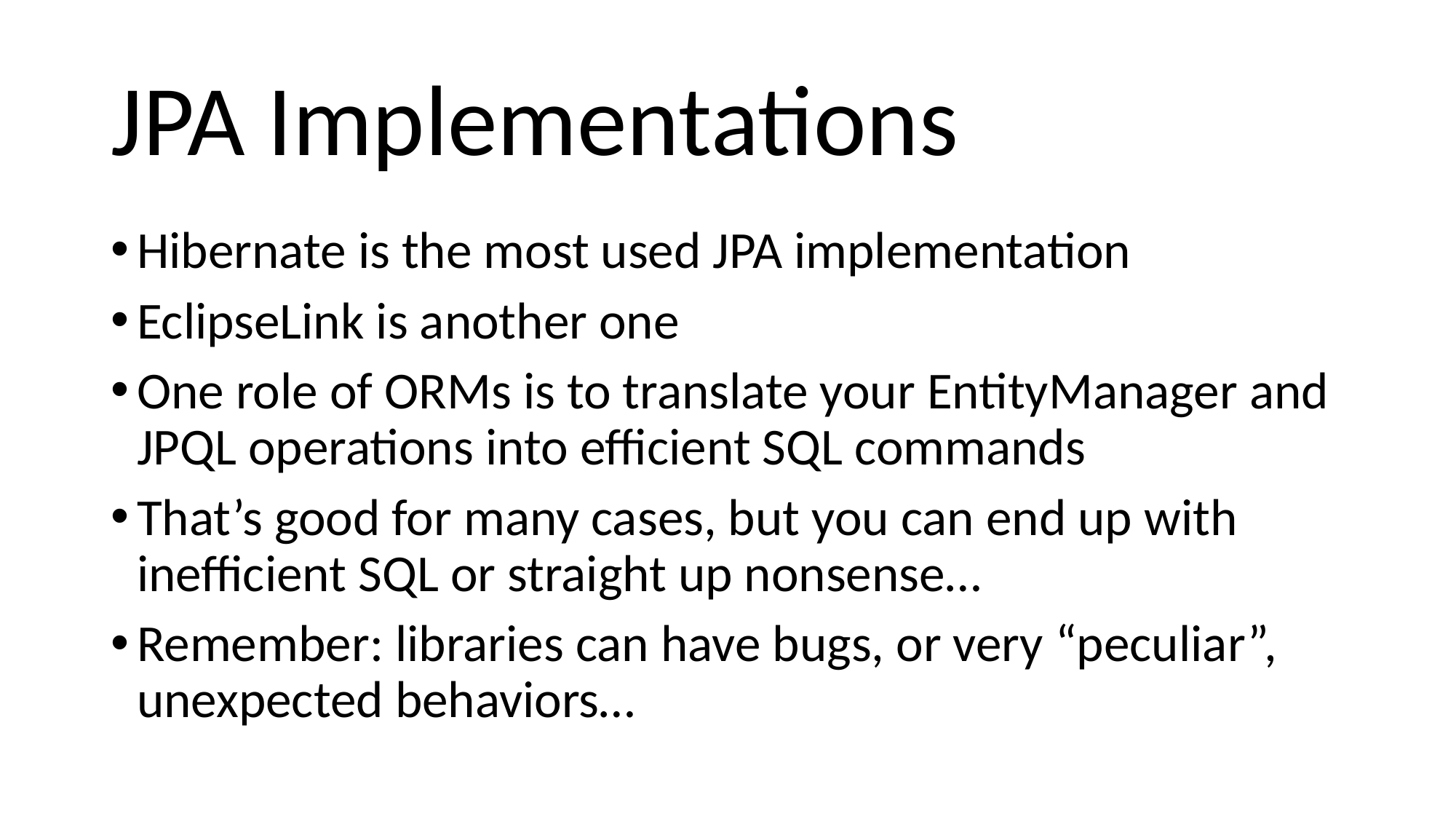

# JPA Implementations
Hibernate is the most used JPA implementation
EclipseLink is another one
One role of ORMs is to translate your EntityManager and JPQL operations into efficient SQL commands
That’s good for many cases, but you can end up with inefficient SQL or straight up nonsense…
Remember: libraries can have bugs, or very “peculiar”, unexpected behaviors…